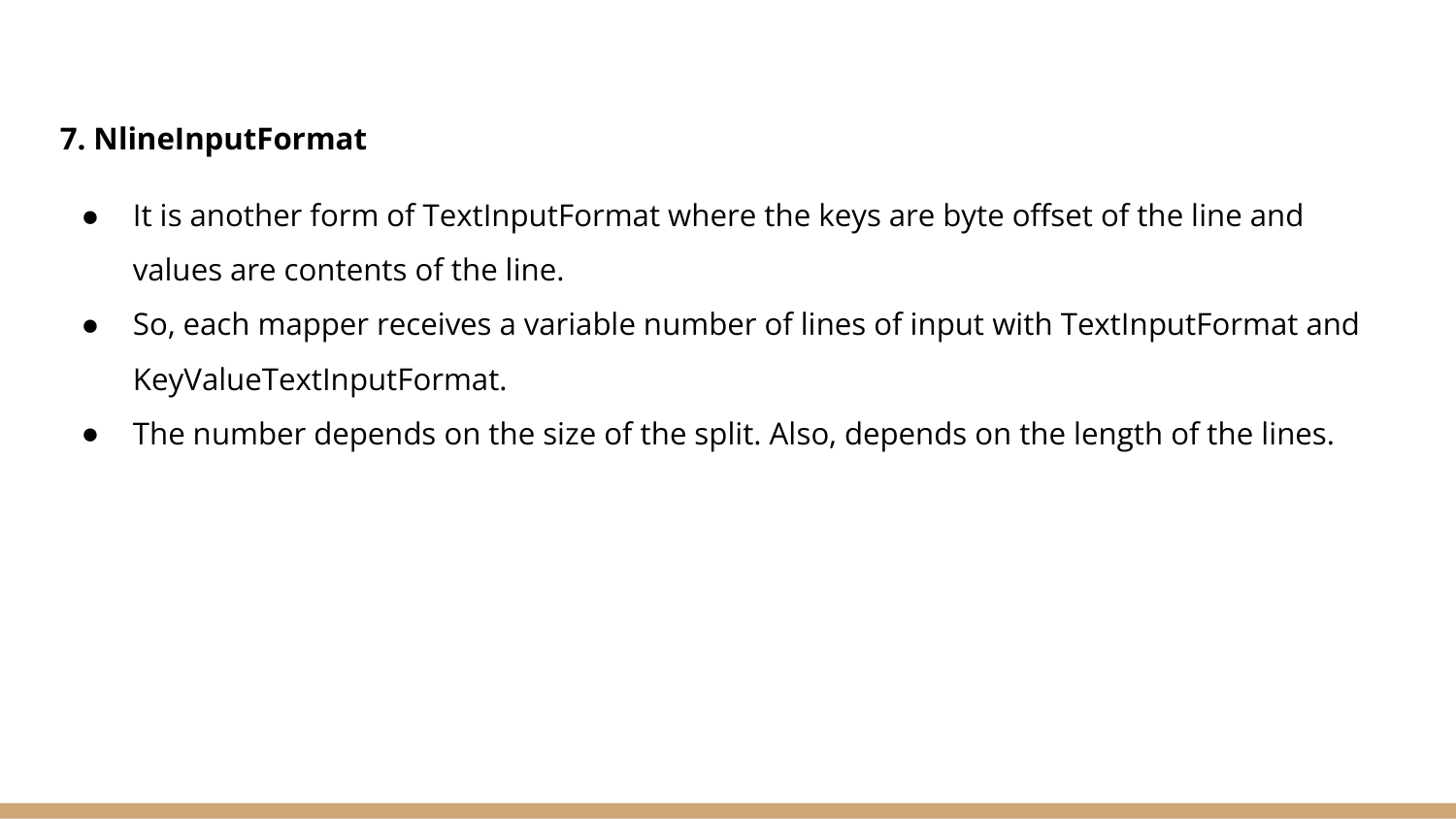

7. NlineInputFormat
It is another form of TextInputFormat where the keys are byte offset of the line and values are contents of the line.
So, each mapper receives a variable number of lines of input with TextInputFormat and KeyValueTextInputFormat.
The number depends on the size of the split. Also, depends on the length of the lines.